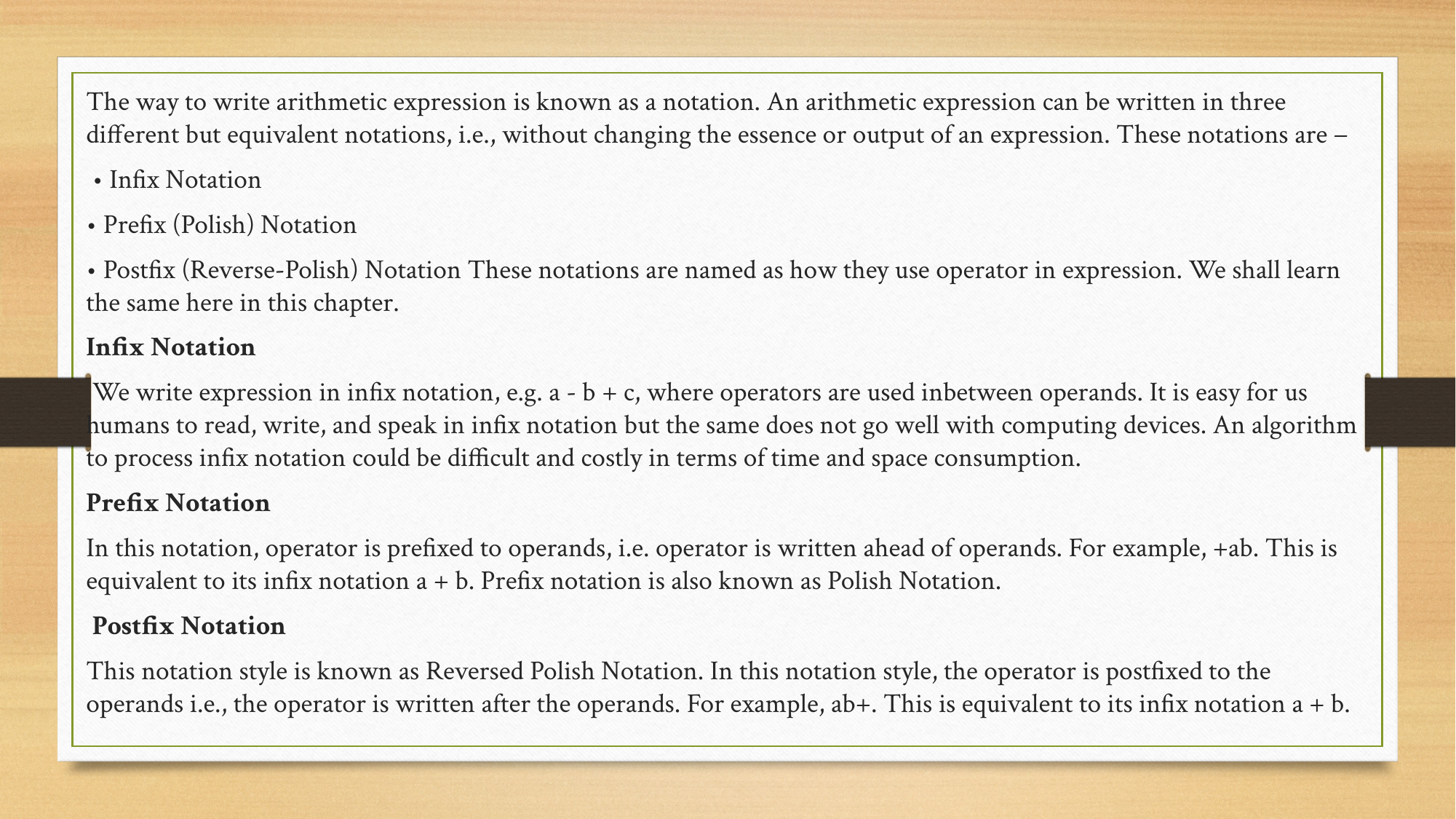

The way to write arithmetic expression is known as a notation. An arithmetic expression can be written in three different but equivalent notations, i.e., without changing the essence or output of an expression. These notations are −
 • Infix Notation
• Prefix (Polish) Notation
• Postfix (Reverse-Polish) Notation These notations are named as how they use operator in expression. We shall learn the same here in this chapter.
Infix Notation
 We write expression in infix notation, e.g. a - b + c, where operators are used inbetween operands. It is easy for us humans to read, write, and speak in infix notation but the same does not go well with computing devices. An algorithm to process infix notation could be difficult and costly in terms of time and space consumption.
Prefix Notation
In this notation, operator is prefixed to operands, i.e. operator is written ahead of operands. For example, +ab. This is equivalent to its infix notation a + b. Prefix notation is also known as Polish Notation.
 Postfix Notation
This notation style is known as Reversed Polish Notation. In this notation style, the operator is postfixed to the operands i.e., the operator is written after the operands. For example, ab+. This is equivalent to its infix notation a + b.